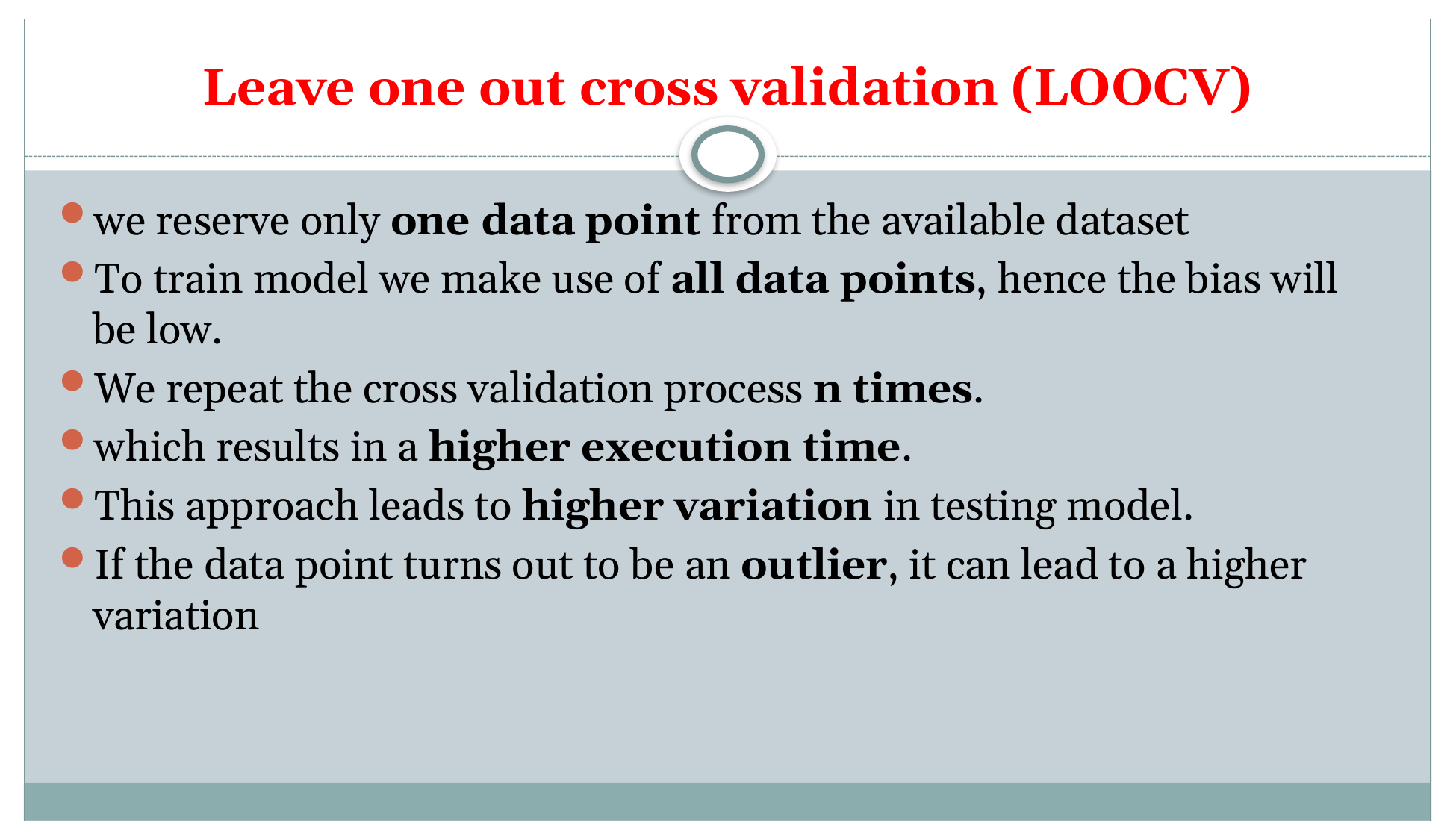

# Leave one out cross validation (LOOCV)
we reserve only one data point from the available dataset
To train model we make use of all data points, hence the bias will be low.
We repeat the cross validation process n times.
which results in a higher execution time.
This approach leads to higher variation in testing model.
If the data point turns out to be an outlier, it can lead to a higher variation